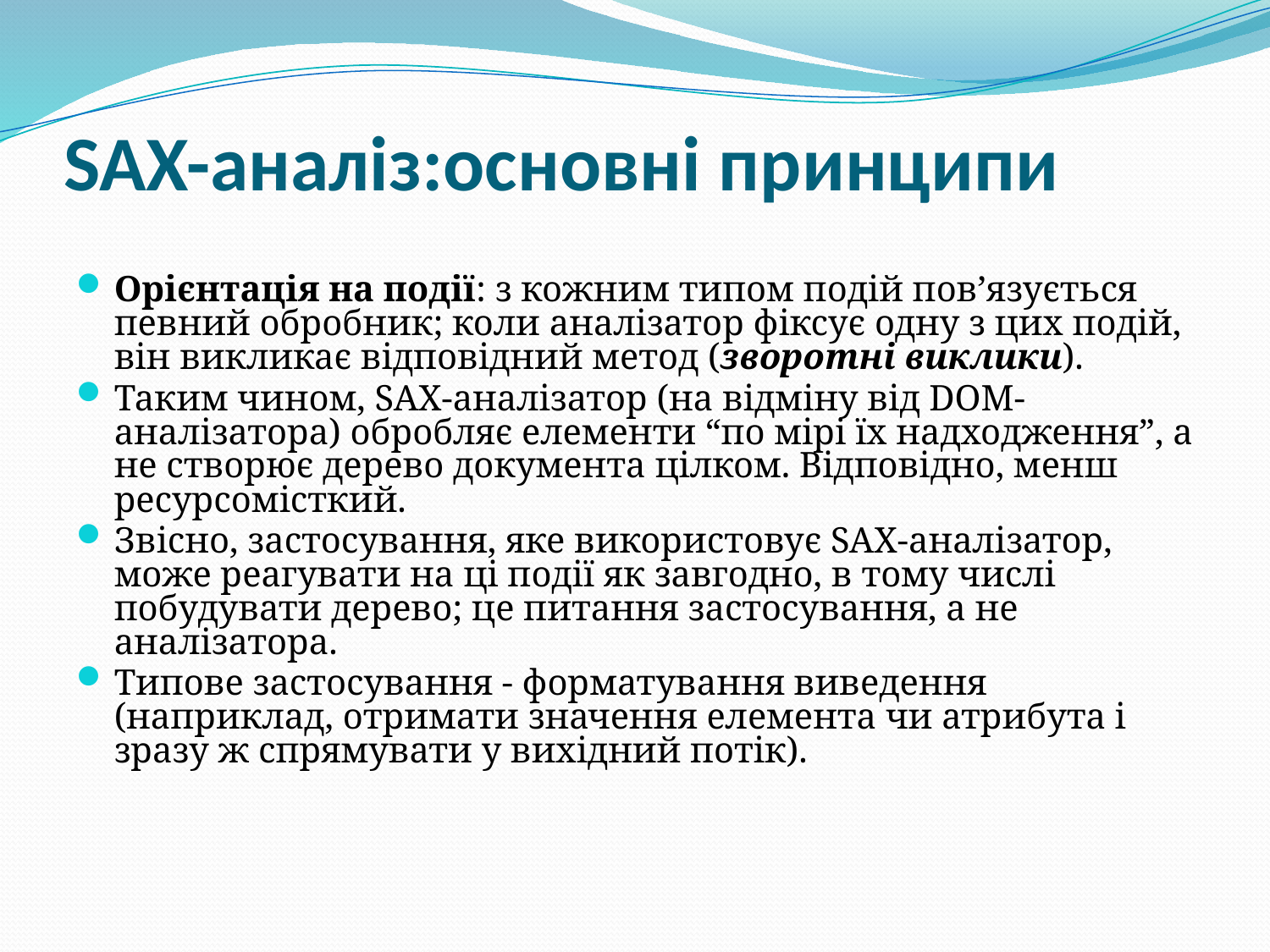

# SAX-аналіз:основні принципи
Орієнтація на події: з кожним типом подій пов’язується певний обробник; коли аналізатор фіксує одну з цих подій, він викликає відповідний метод (зворотні виклики).
Таким чином, SAX-аналізатор (на відміну від DOM-аналізатора) обробляє елементи “по мірі їх надходження”, а не створює дерево документа цілком. Відповідно, менш ресурсомісткий.
Звісно, застосування, яке використовує SAX-аналізатор, може реагувати на ці події як завгодно, в тому числі побудувати дерево; це питання застосування, а не аналізатора.
Типове застосування - форматування виведення (наприклад, отримати значення елемента чи атрибута і зразу ж спрямувати у вихідний потік).